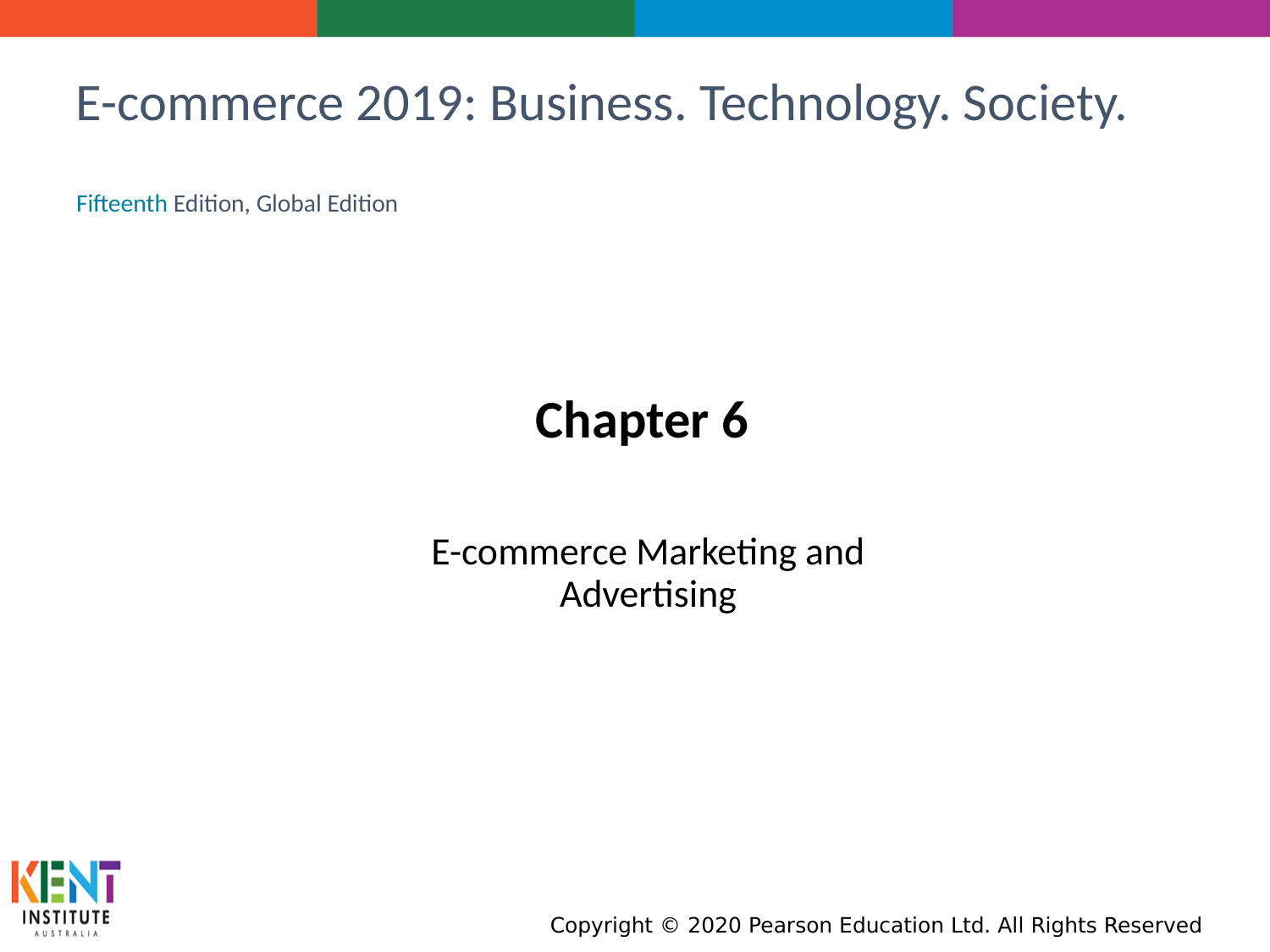

# E-commerce 2019: Business. Technology. Society.
Fifteenth Edition, Global Edition
Chapter 6
E-commerce Marketing and Advertising
Copyright © 2020 Pearson Education Ltd. All Rights Reserved